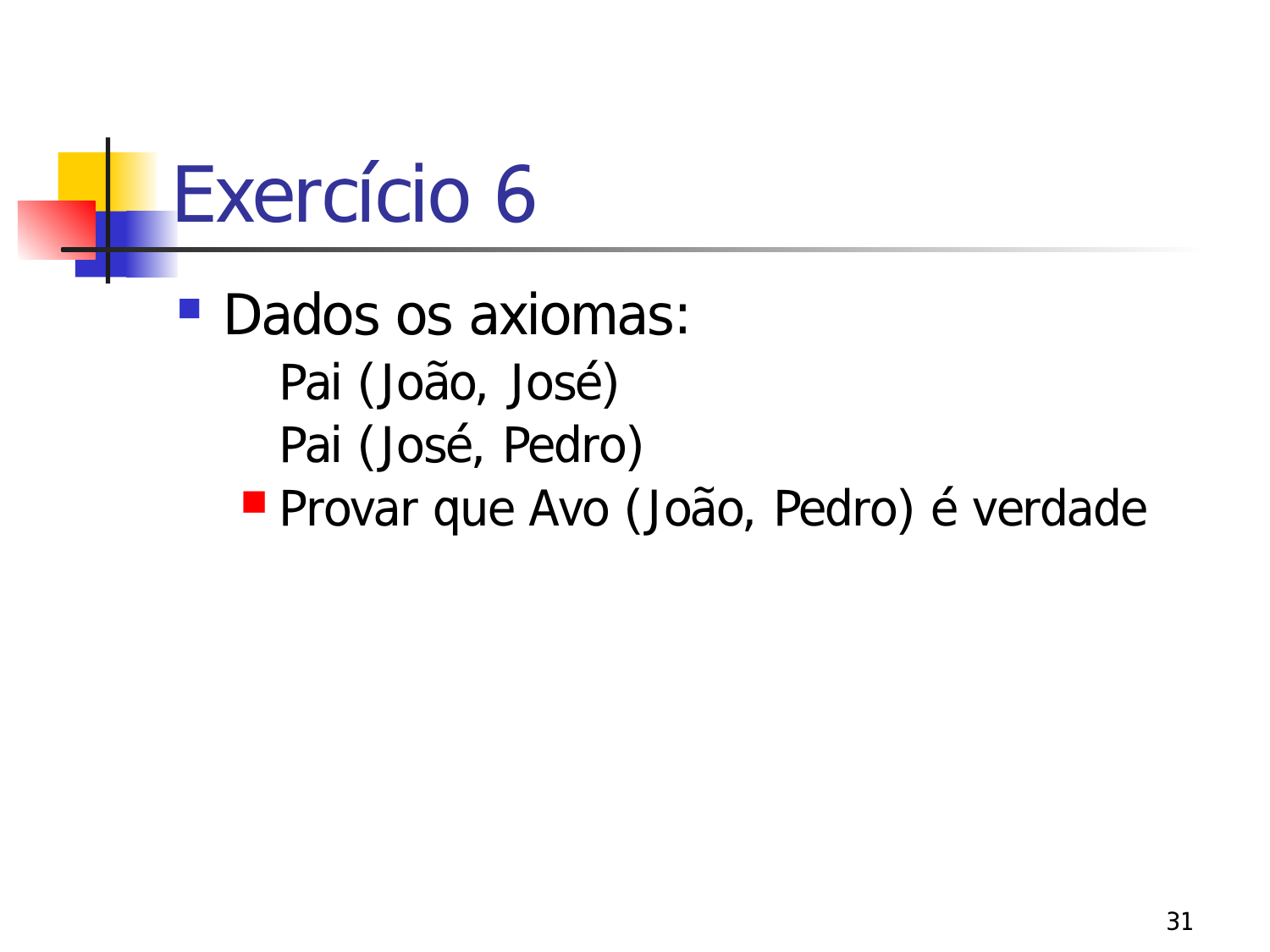

# Exercício 6
Dados os axiomas:
	Pai (João, José)
	Pai (José, Pedro)
Provar que Avo (João, Pedro) é verdade

31